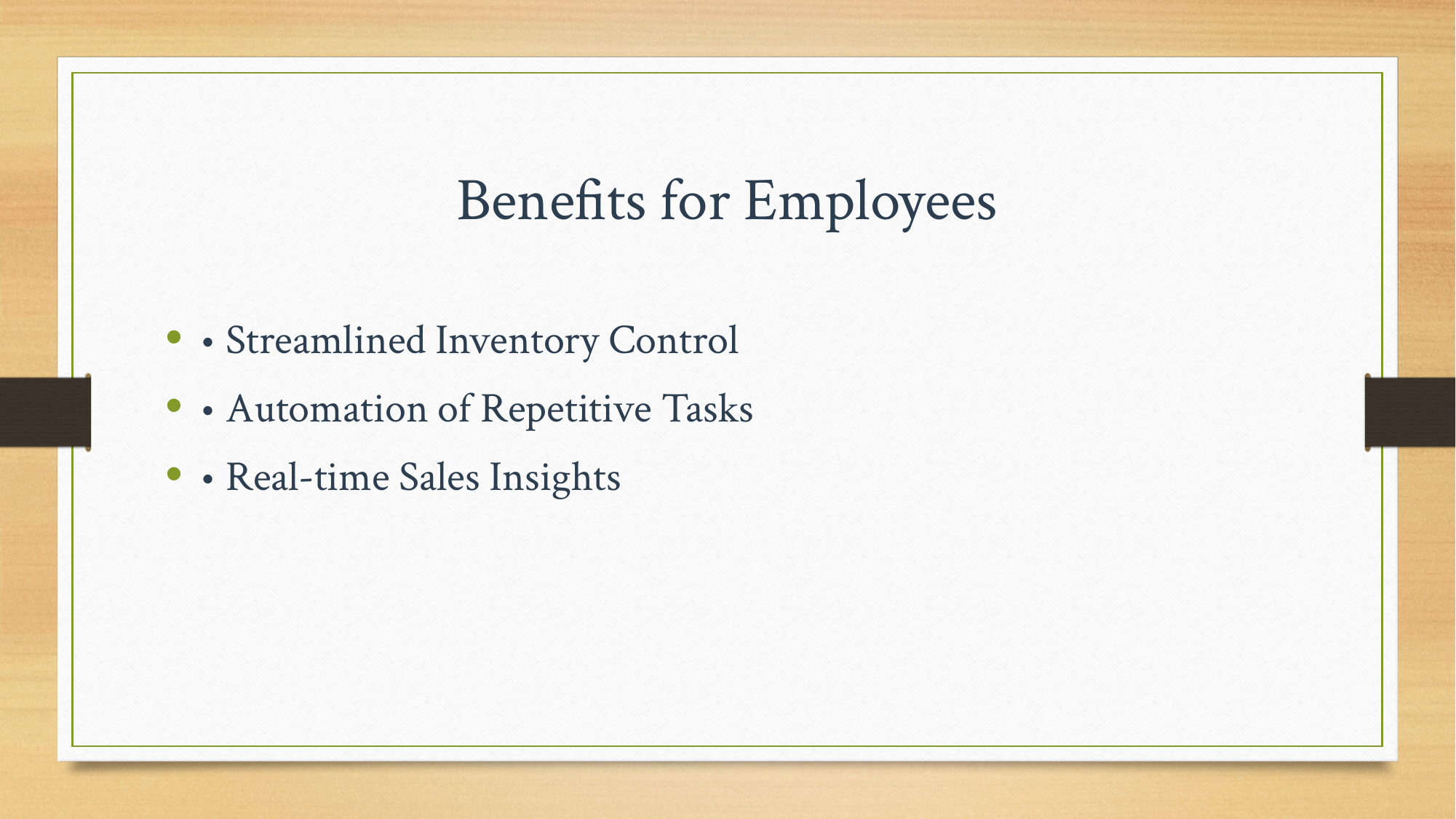

# Benefits for Employees
• Streamlined Inventory Control
• Automation of Repetitive Tasks
• Real-time Sales Insights